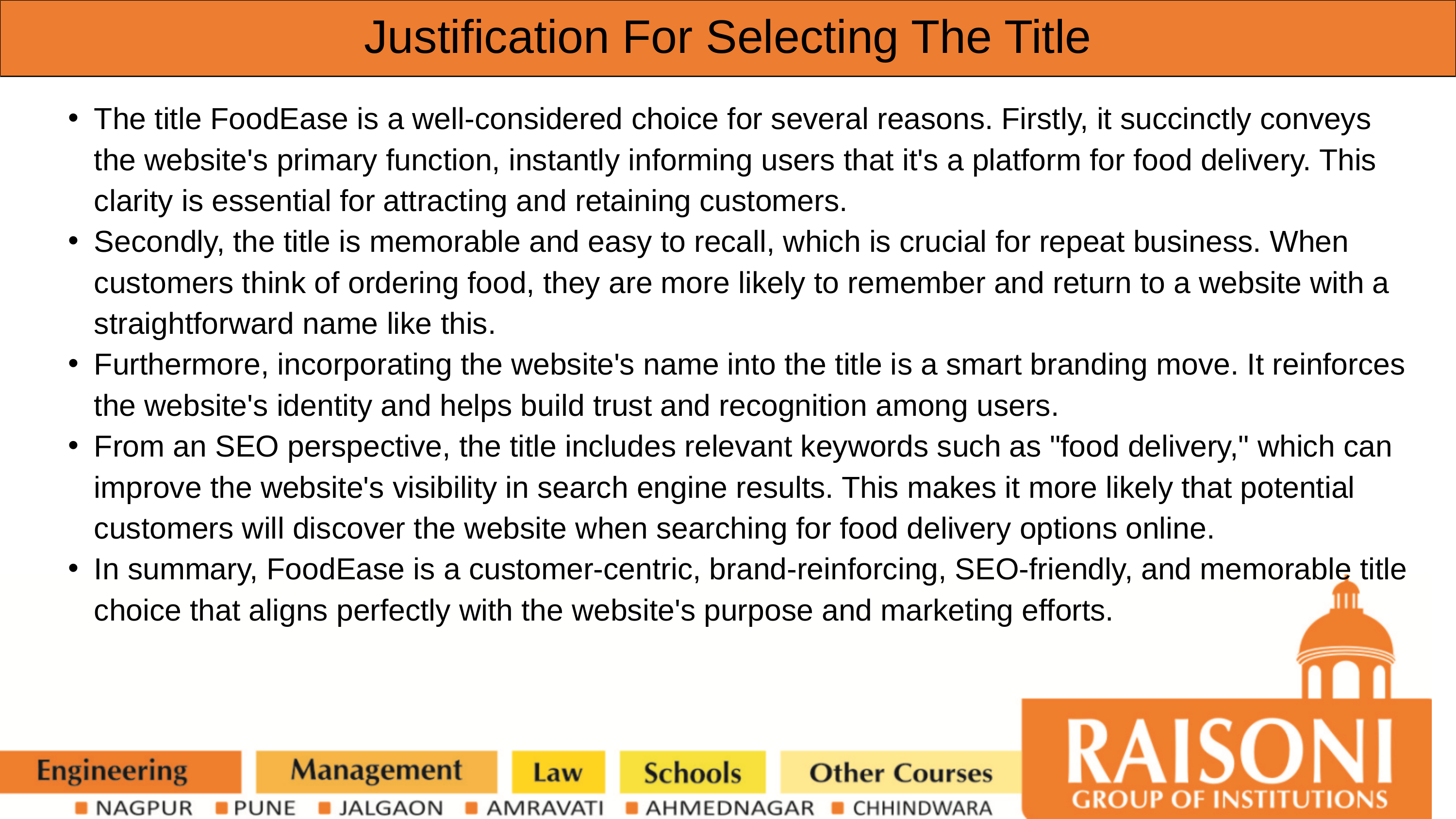

Justification For Selecting The Title

The title FoodEase is a well-considered choice for several reasons. Firstly, it succinctly conveys the website's primary function, instantly informing users that it's a platform for food delivery. This clarity is essential for attracting and retaining customers.
Secondly, the title is memorable and easy to recall, which is crucial for repeat business. When customers think of ordering food, they are more likely to remember and return to a website with a straightforward name like this.
Furthermore, incorporating the website's name into the title is a smart branding move. It reinforces the website's identity and helps build trust and recognition among users.
From an SEO perspective, the title includes relevant keywords such as "food delivery," which can improve the website's visibility in search engine results. This makes it more likely that potential customers will discover the website when searching for food delivery options online.
In summary, FoodEase is a customer-centric, brand-reinforcing, SEO-friendly, and memorable title choice that aligns perfectly with the website's purpose and marketing efforts.